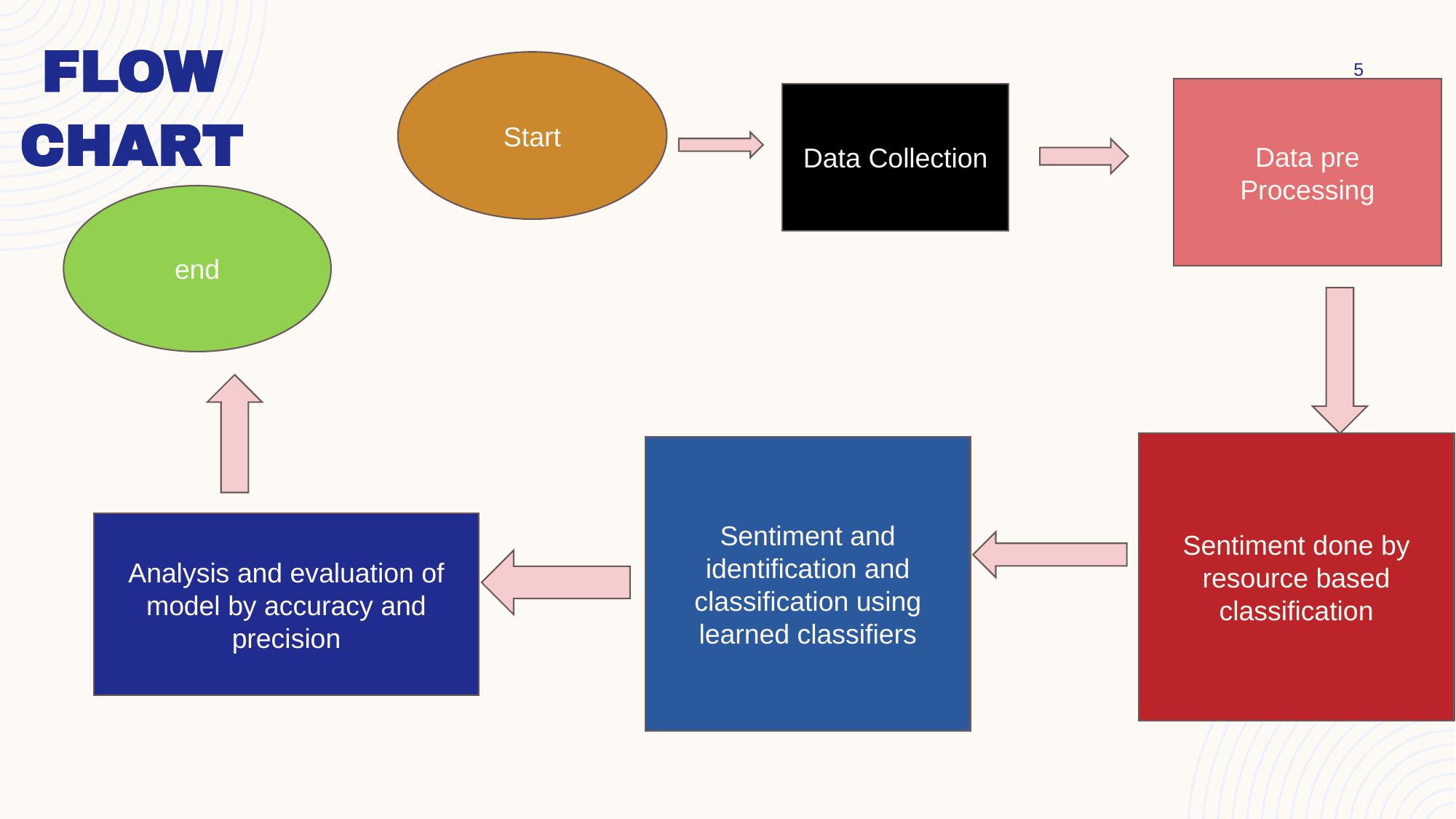

Start
5
Data pre Processing
Data Collection
Flow Chart

end

Sentiment done by resource based classification
Sentiment and identification and classification using learned classifiers
Analysis and evaluation of model by accuracy and precision